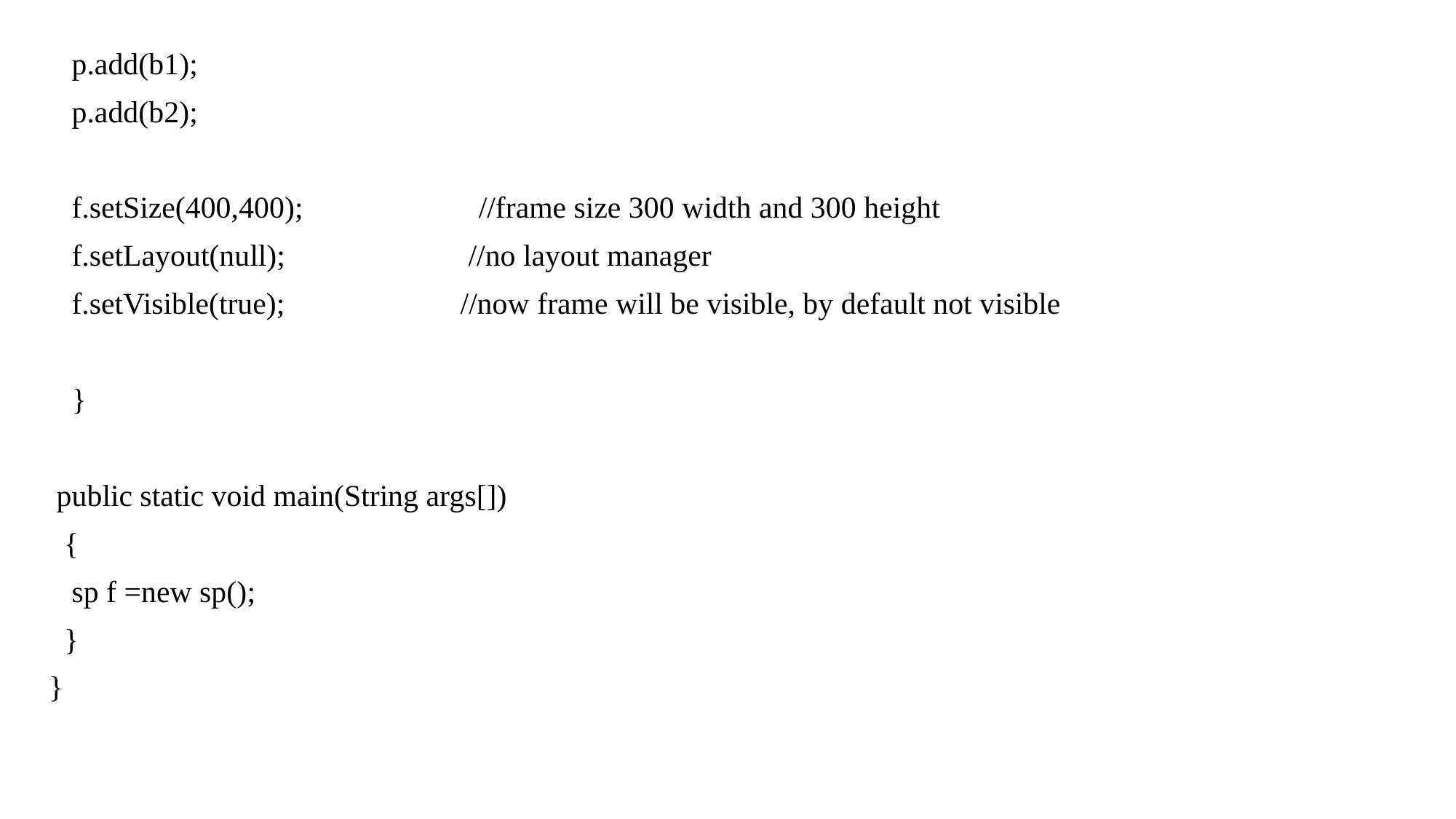

p.add(b1);
   p.add(b2);

   f.setSize(400,400);                       //frame size 300 width and 300 height
   f.setLayout(null);                        //no layout manager
   f.setVisible(true);                       //now frame will be visible, by default not visible

   }

 public static void main(String args[])
  {
   sp f =new sp();
  }
}